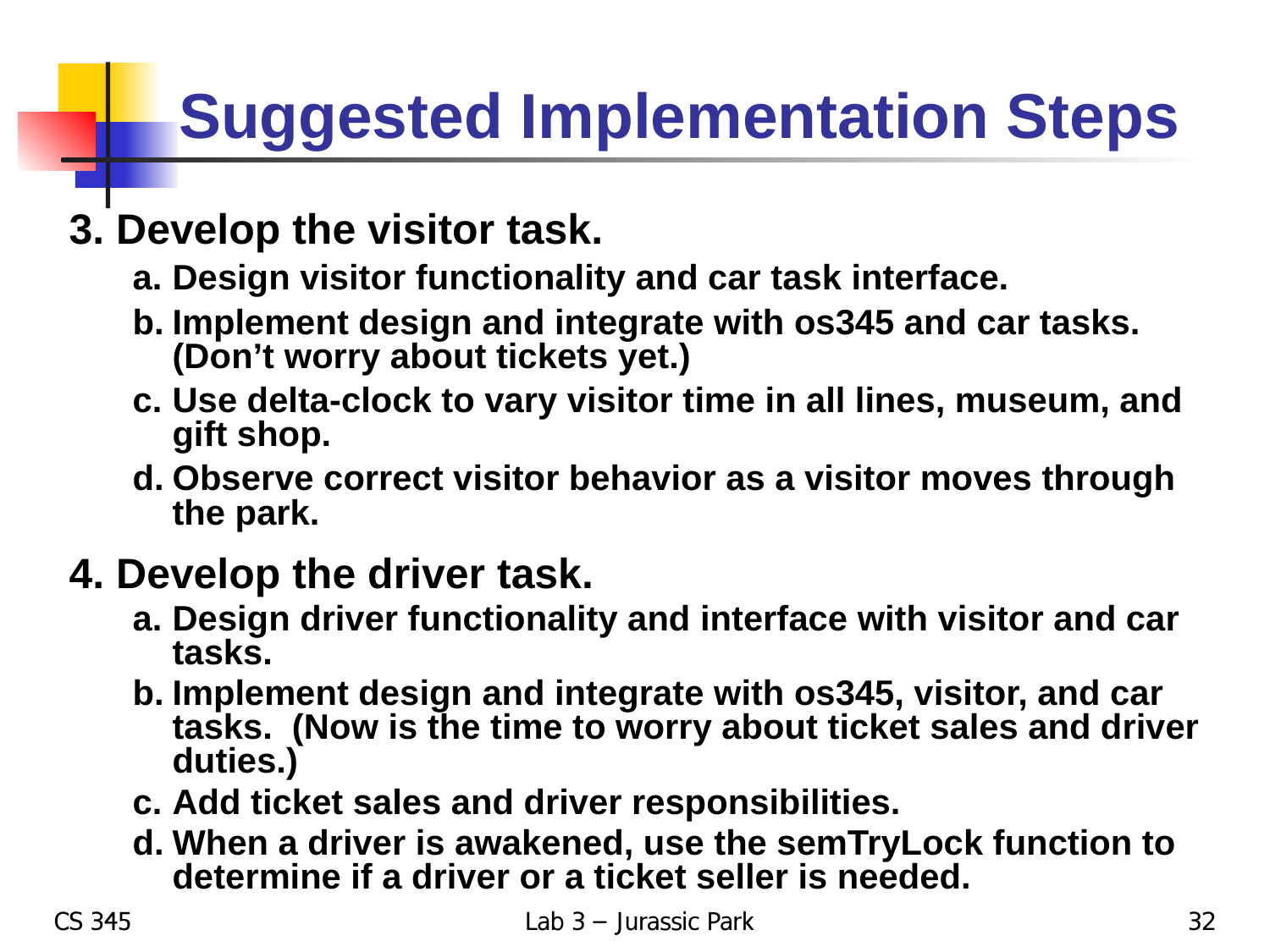

# Suggested Implementation Steps
3. Develop the visitor task.
a.	Design visitor functionality and car task interface.
b.	Implement design and integrate with os345 and car tasks.  (Don’t worry about tickets yet.)
c.	Use delta-clock to vary visitor time in all lines, museum, and gift shop.
d.	Observe correct visitor behavior as a visitor moves through the park.
4. Develop the driver task.
a.	Design driver functionality and interface with visitor and car tasks.
b.	Implement design and integrate with os345, visitor, and car tasks.  (Now is the time to worry about ticket sales and driver duties.)
c.	Add ticket sales and driver responsibilities.
d.	When a driver is awakened, use the semTryLock function to determine if a driver or a ticket seller is needed.
CS 345
Lab 3 – Jurassic Park
32